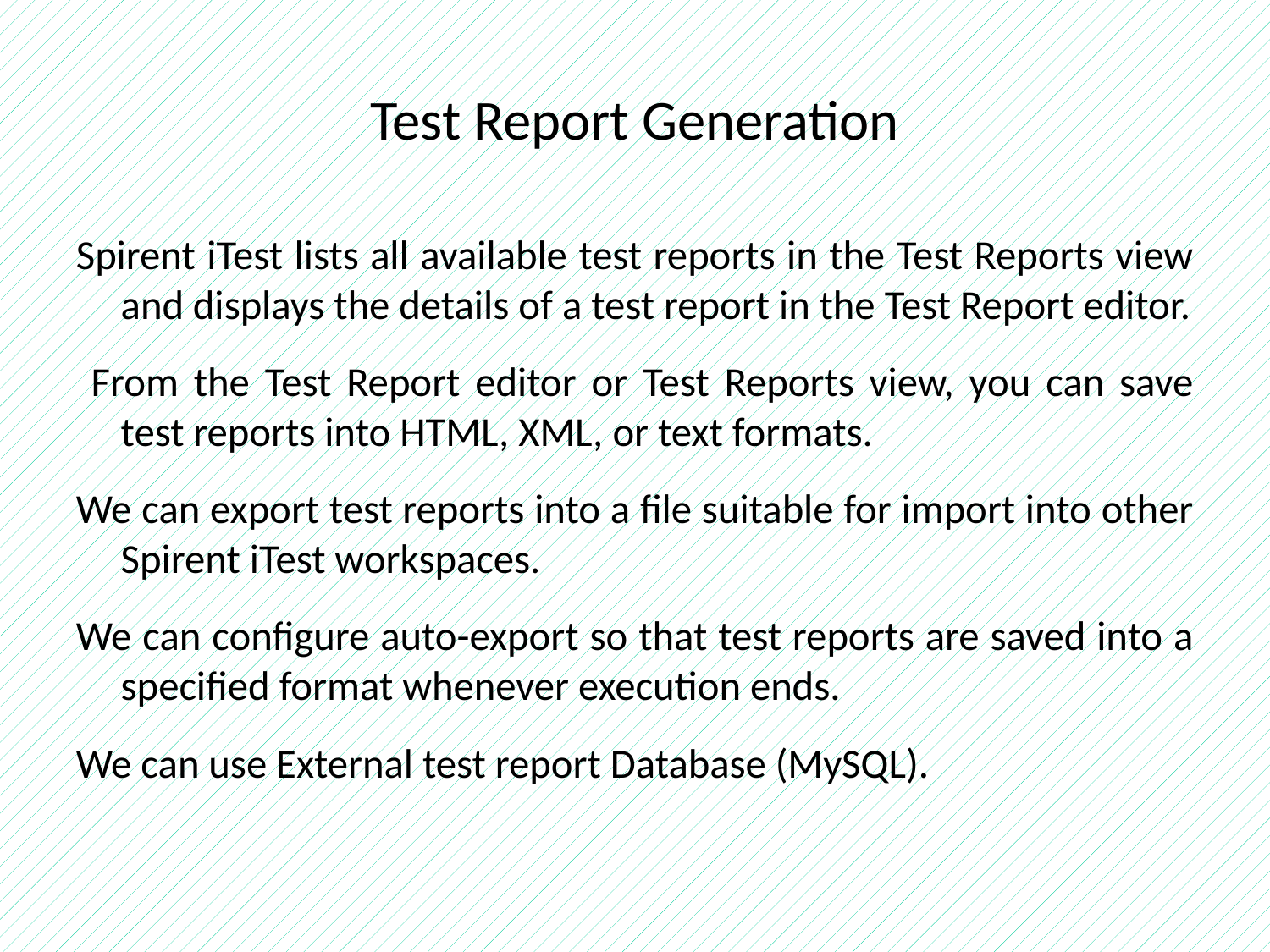

# Test Report Generation
Spirent iTest lists all available test reports in the Test Reports view and displays the details of a test report in the Test Report editor.
 From the Test Report editor or Test Reports view, you can save test reports into HTML, XML, or text formats.
We can export test reports into a file suitable for import into other Spirent iTest workspaces.
We can configure auto-export so that test reports are saved into a specified format whenever execution ends.
We can use External test report Database (MySQL).